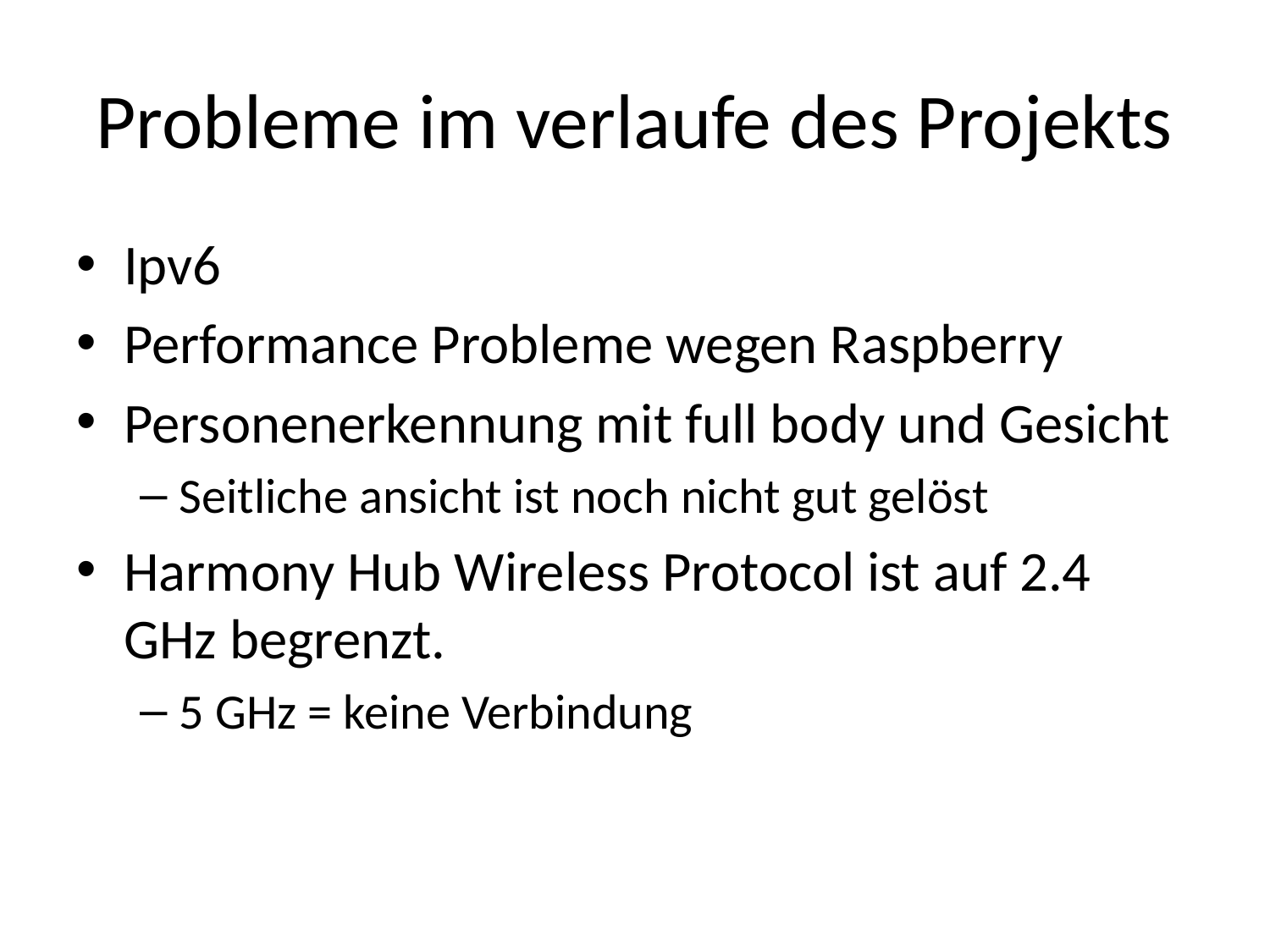

# Probleme im verlaufe des Projekts
Ipv6
Performance Probleme wegen Raspberry
Personenerkennung mit full body und Gesicht
Seitliche ansicht ist noch nicht gut gelöst
Harmony Hub Wireless Protocol ist auf 2.4 GHz begrenzt.
5 GHz = keine Verbindung